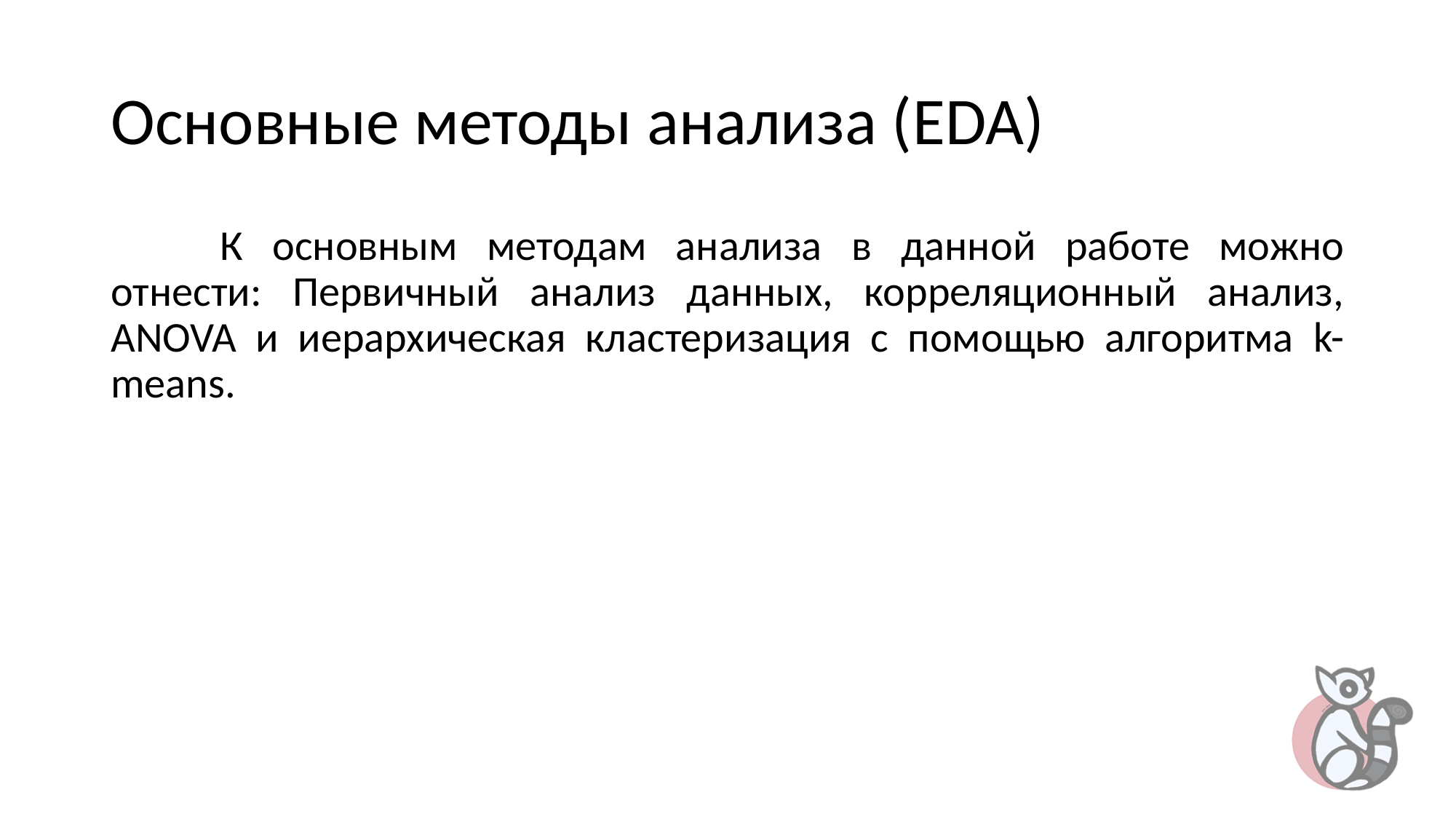

# Основные методы анализа (EDA)
	К основным методам анализа в данной работе можно отнести: Первичный анализ данных, корреляционный анализ, ANOVA и иерархическая кластеризация с помощью алгоритма k-means.